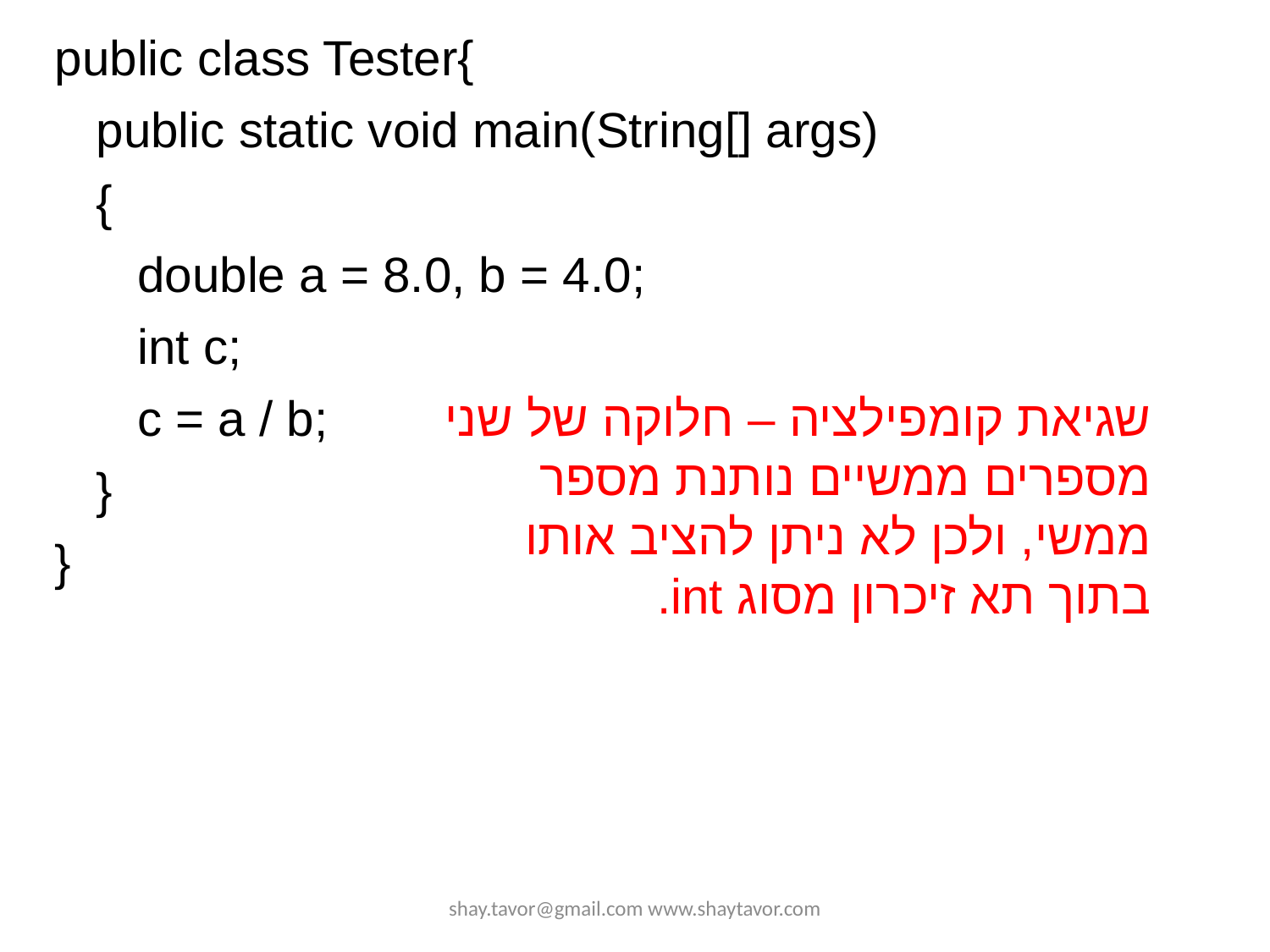

public class Tester{
   public static void main(String[] args)
   {
      double a = 8.0, b = 4.0;
      int c;
      c = a / b;
   }
}
שגיאת קומפילציה – חלוקה של שני מספרים ממשיים נותנת מספר ממשי, ולכן לא ניתן להציב אותו בתוך תא זיכרון מסוג int.
shay.tavor@gmail.com www.shaytavor.com